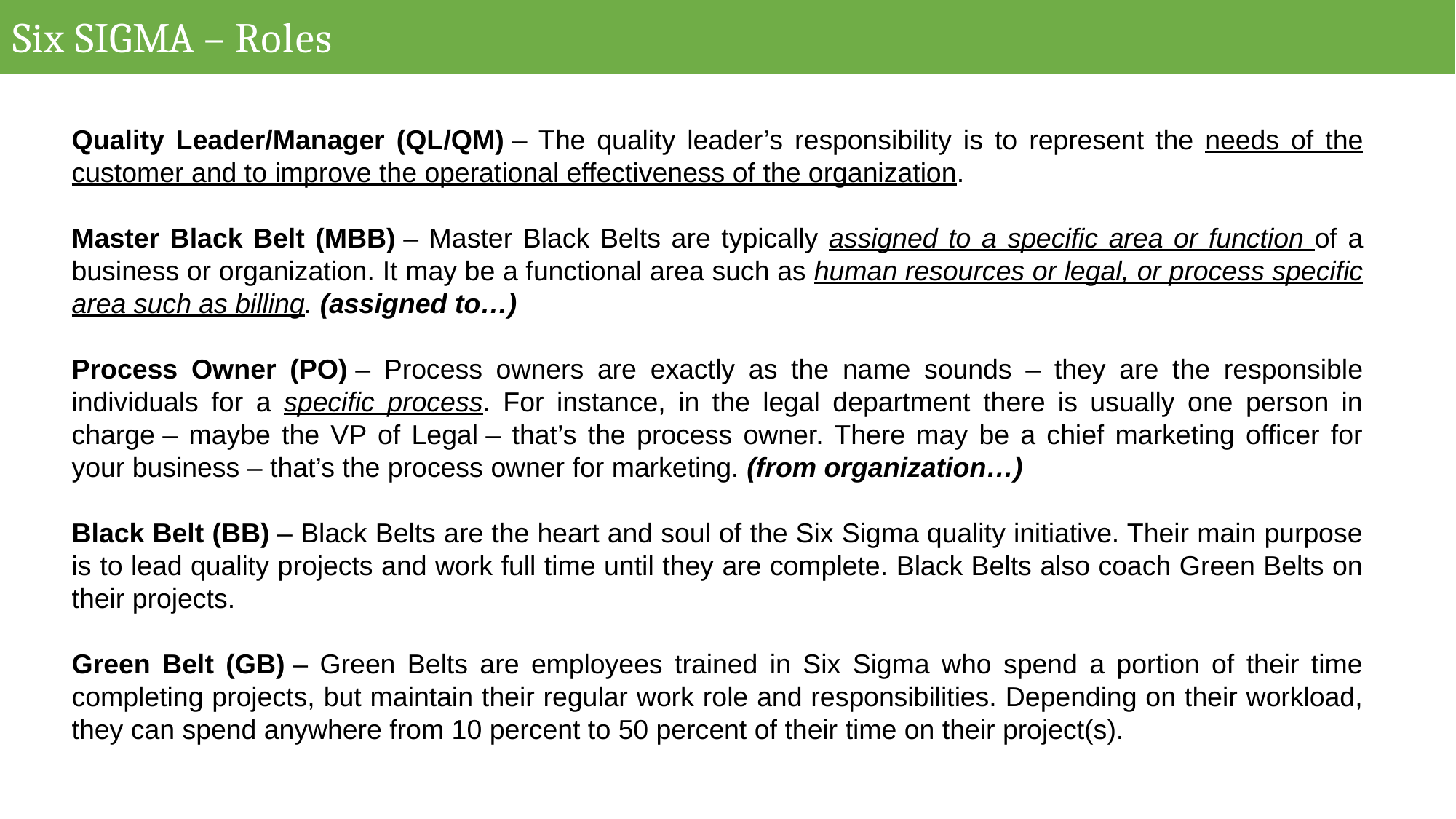

# Six SIGMA – Roles
Quality Leader/Manager (QL/QM) – The quality leader’s responsibility is to represent the needs of the customer and to improve the operational effectiveness of the organization.

Master Black Belt (MBB) – Master Black Belts are typically assigned to a specific area or function of a business or organization. It may be a functional area such as human resources or legal, or process specific area such as billing. (assigned to…)

Process Owner (PO) – Process owners are exactly as the name sounds – they are the responsible individuals for a specific process. For instance, in the legal department there is usually one person in charge – maybe the VP of Legal – that’s the process owner. There may be a chief marketing officer for your business – that’s the process owner for marketing. (from organization…)

Black Belt (BB) – Black Belts are the heart and soul of the Six Sigma quality initiative. Their main purpose is to lead quality projects and work full time until they are complete. Black Belts also coach Green Belts on their projects.

Green Belt (GB) – Green Belts are employees trained in Six Sigma who spend a portion of their time completing projects, but maintain their regular work role and responsibilities. Depending on their workload, they can spend anywhere from 10 percent to 50 percent of their time on their project(s).